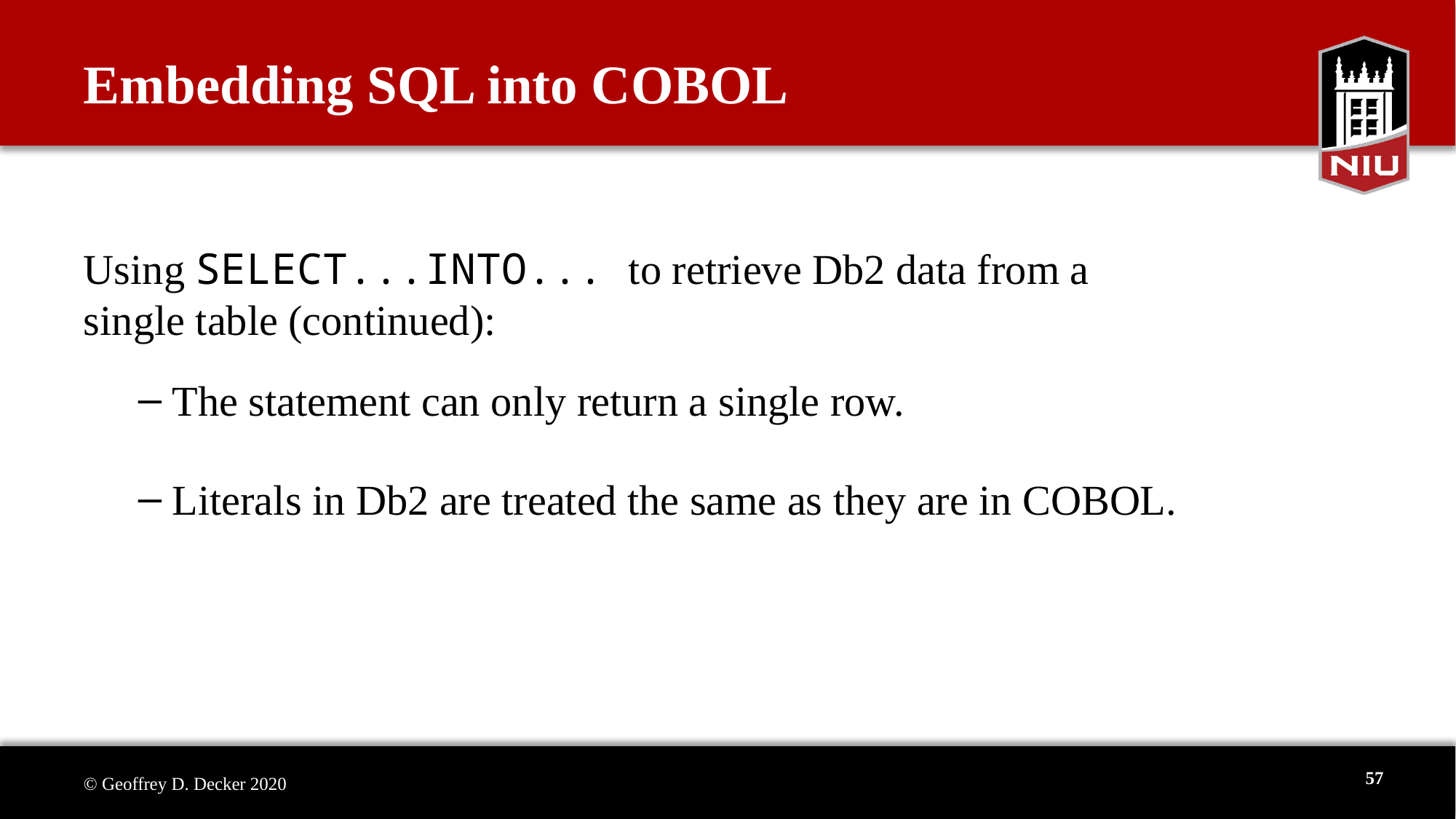

# Embedding SQL into COBOL
Using SELECT...INTO... to retrieve Db2 data from a single table (continued):

The statement can only return a single row.

Literals in Db2 are treated the same as they are in COBOL.

57
© Geoffrey D. Decker 2020